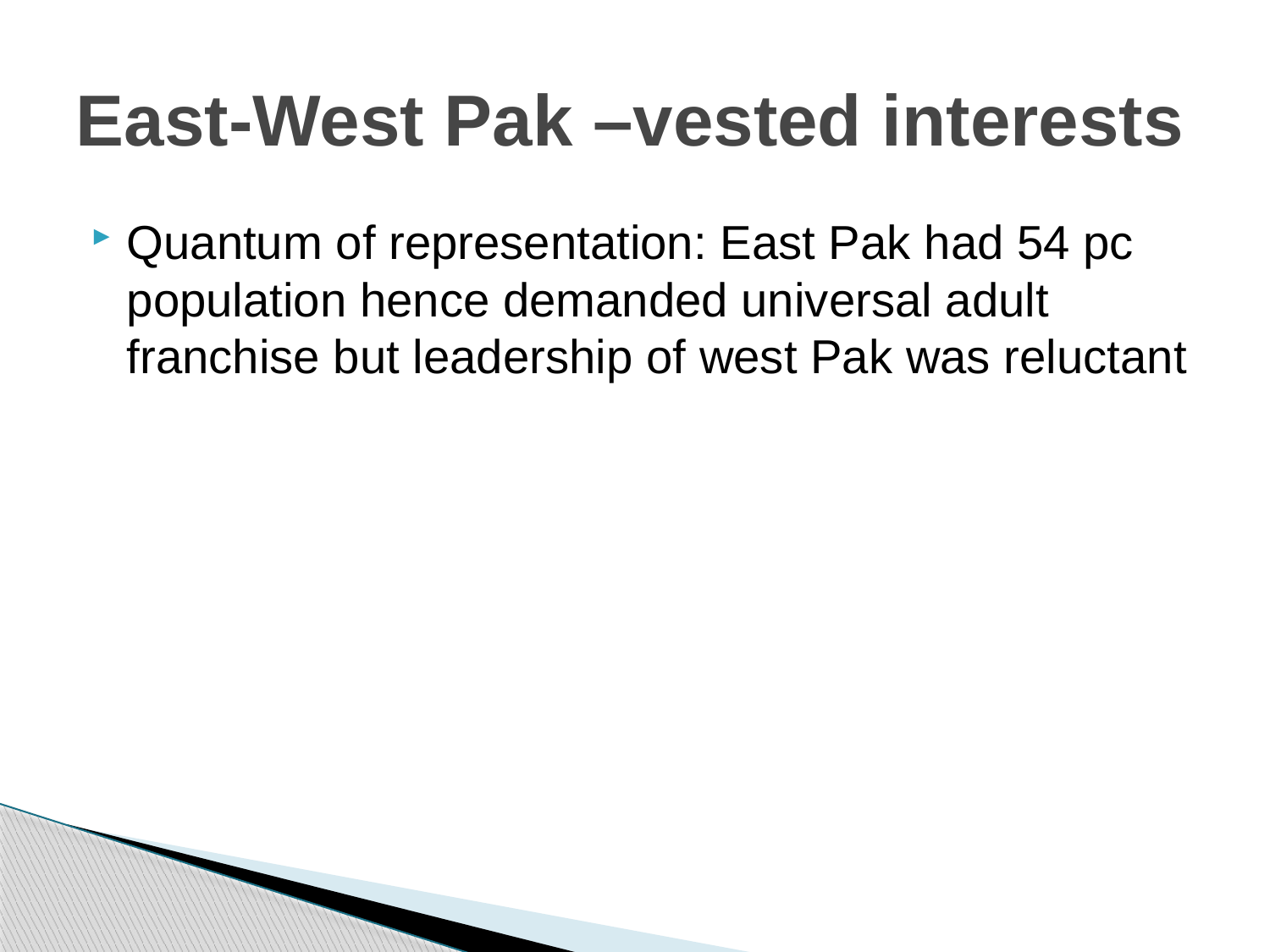

# East-West Pak –vested interests
Quantum of representation: East Pak had 54 pc population hence demanded universal adult franchise but leadership of west Pak was reluctant